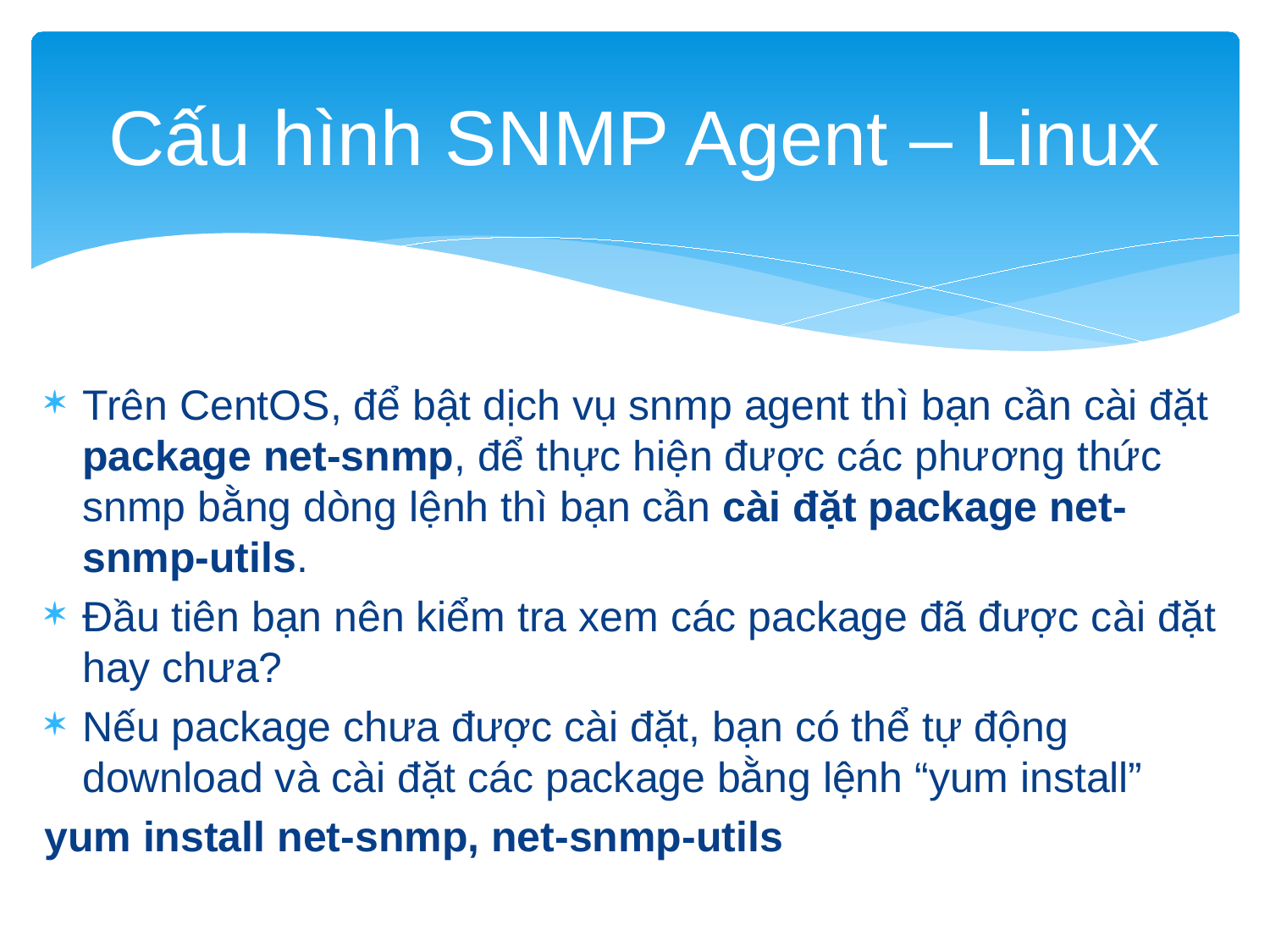

# Cấu hình SNMP Agent – Linux
Trên CentOS, để bật dịch vụ snmp agent thì bạn cần cài đặt package net-snmp, để thực hiện được các phương thức snmp bằng dòng lệnh thì bạn cần cài đặt package net-snmp-utils.
Đầu tiên bạn nên kiểm tra xem các package đã được cài đặt hay chưa?
Nếu package chưa được cài đặt, bạn có thể tự động download và cài đặt các package bằng lệnh “yum install”
yum install net-snmp, net-snmp-utils